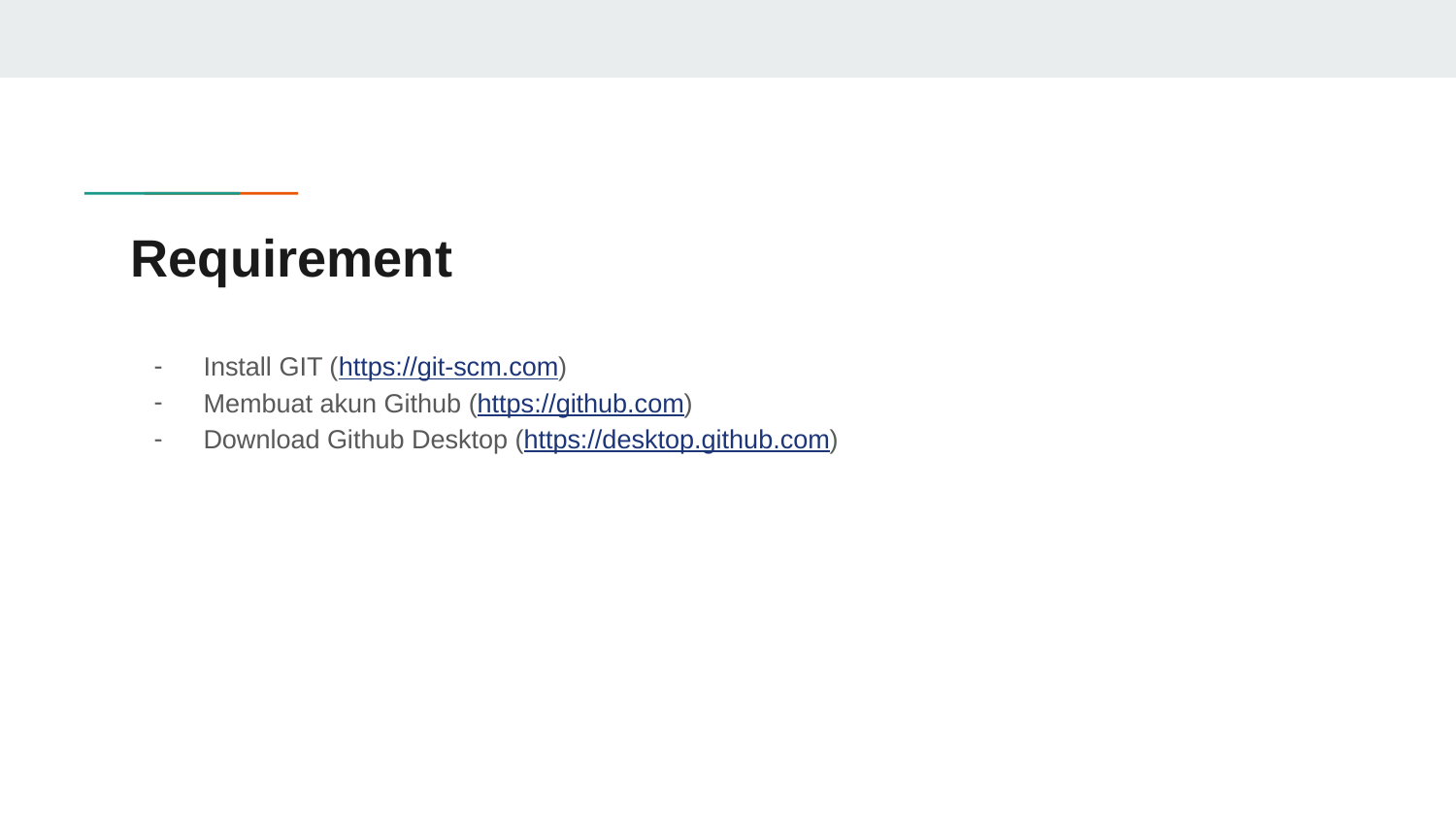

# Requirement
Install GIT (https://git-scm.com)
Membuat akun Github (https://github.com)
Download Github Desktop (https://desktop.github.com)